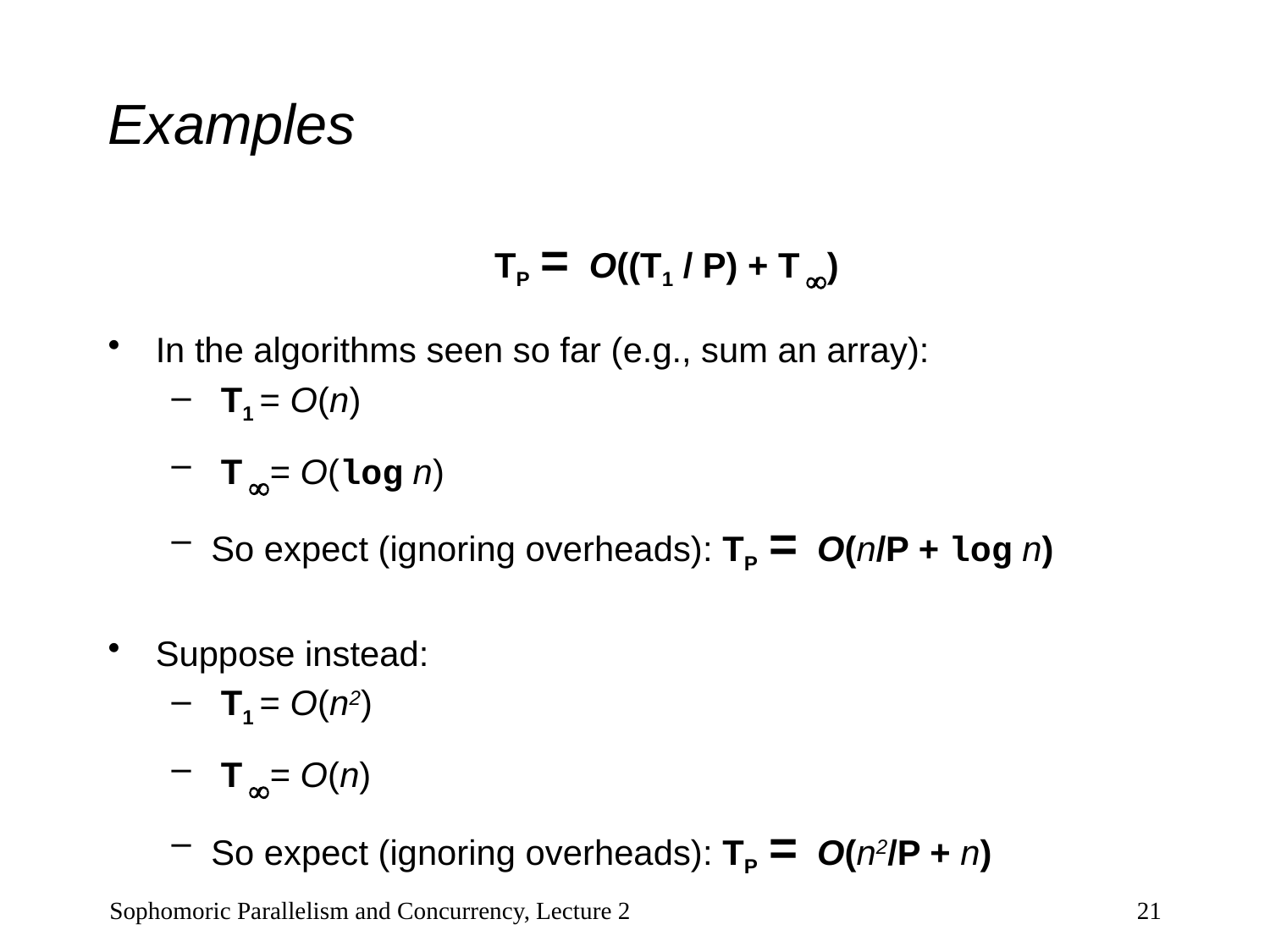

# Examples
TP  =  O((T1 / P) + T ∞)

In the algorithms seen so far (e.g., sum an array):
 T1 = O(n)
 T ∞= O(log n)
So expect (ignoring overheads): TP  =  O(n/P + log n)

Suppose instead:
 T1 = O(n2)
 T ∞= O(n)
So expect (ignoring overheads): TP  =  O(n2/P + n)

Sophomoric Parallelism and Concurrency, Lecture 2
21